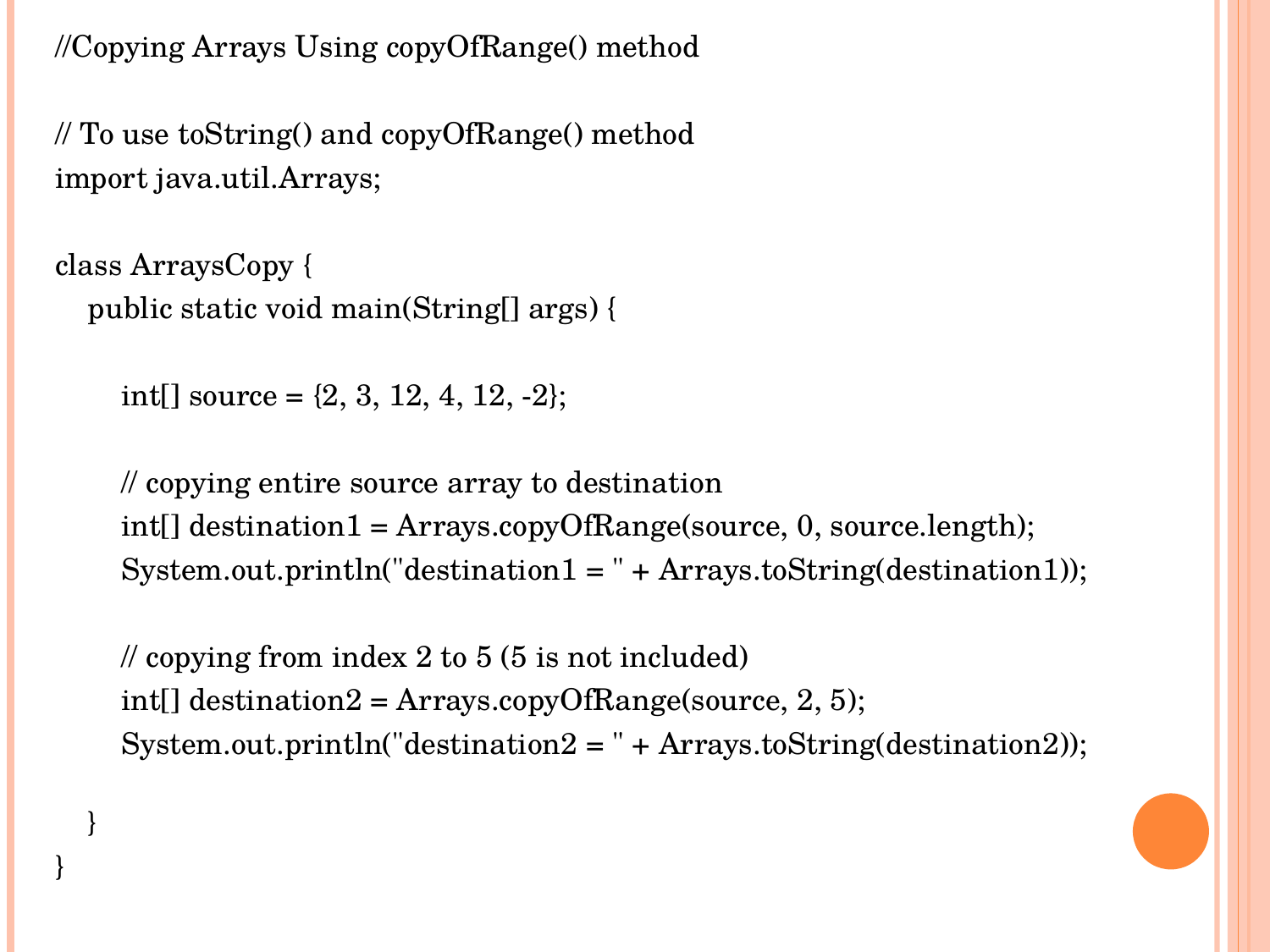

//Copying Arrays Using copyOfRange() method

// To use toString() and copyOfRange() method
import java.util.Arrays;

class ArraysCopy {
    public static void main(String[] args) {

        int[] source = {2, 3, 12, 4, 12, -2};

        // copying entire source array to destination
        int[] destination1 = Arrays.copyOfRange(source, 0, source.length);
        System.out.println("destination1 = " + Arrays.toString(destination1));

        // copying from index 2 to 5 (5 is not included)
        int[] destination2 = Arrays.copyOfRange(source, 2, 5);
        System.out.println("destination2 = " + Arrays.toString(destination2));
    }
}